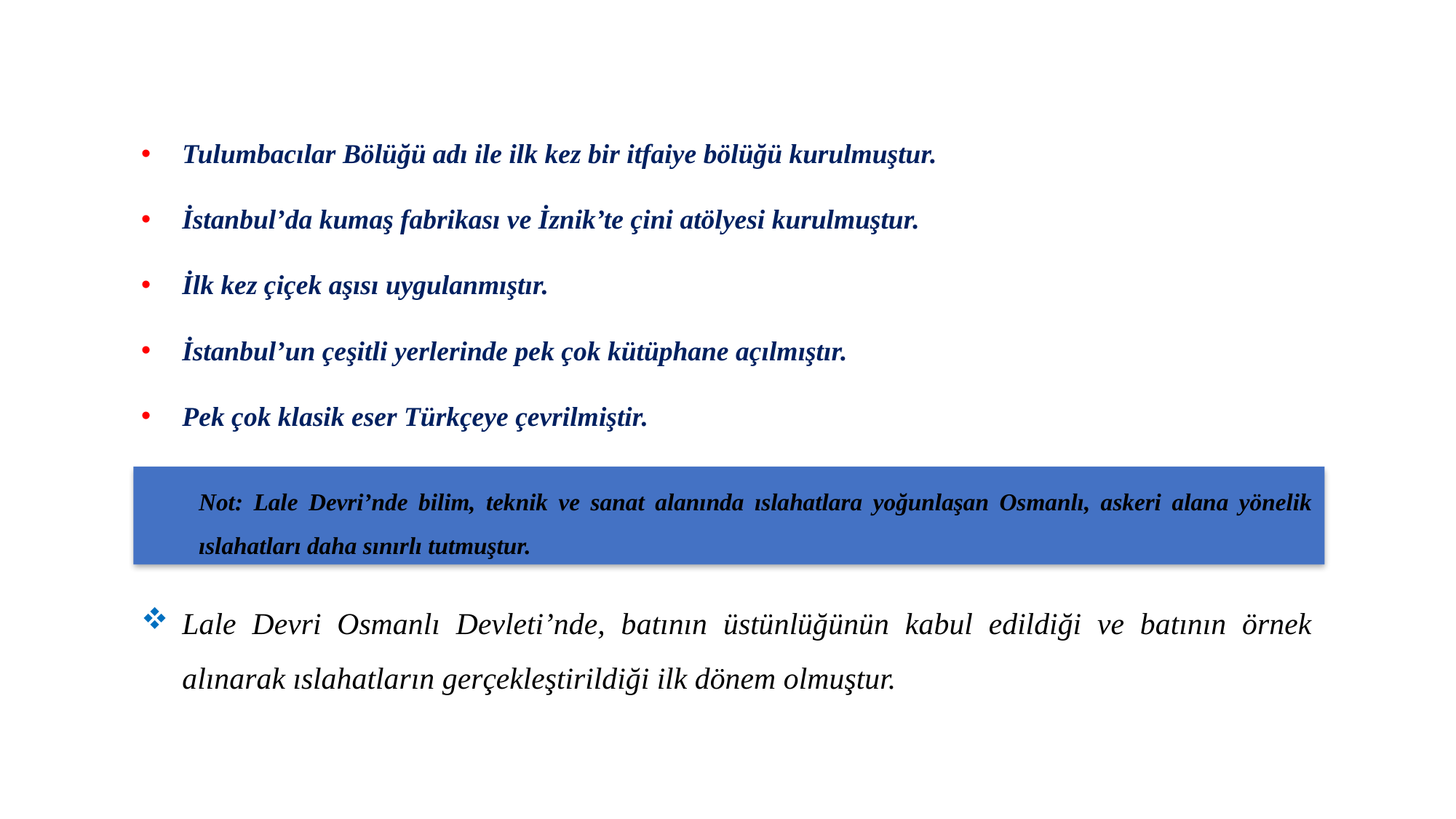

Tulumbacılar Bölüğü adı ile ilk kez bir itfaiye bölüğü kurulmuştur.
İstanbul’da kumaş fabrikası ve İznik’te çini atölyesi kurulmuştur.
İlk kez çiçek aşısı uygulanmıştır.
İstanbul’un çeşitli yerlerinde pek çok kütüphane açılmıştır.
Pek çok klasik eser Türkçeye çevrilmiştir.

Lale Devri Osmanlı Devleti’nde, batının üstünlüğünün kabul edildiği ve batının örnek alınarak ıslahatların gerçekleştirildiği ilk dönem olmuştur.

Not: Lale Devri’nde bilim, teknik ve sanat alanında ıslahatlara yoğunlaşan Osmanlı, askeri alana yönelik ıslahatları daha sınırlı tutmuştur.